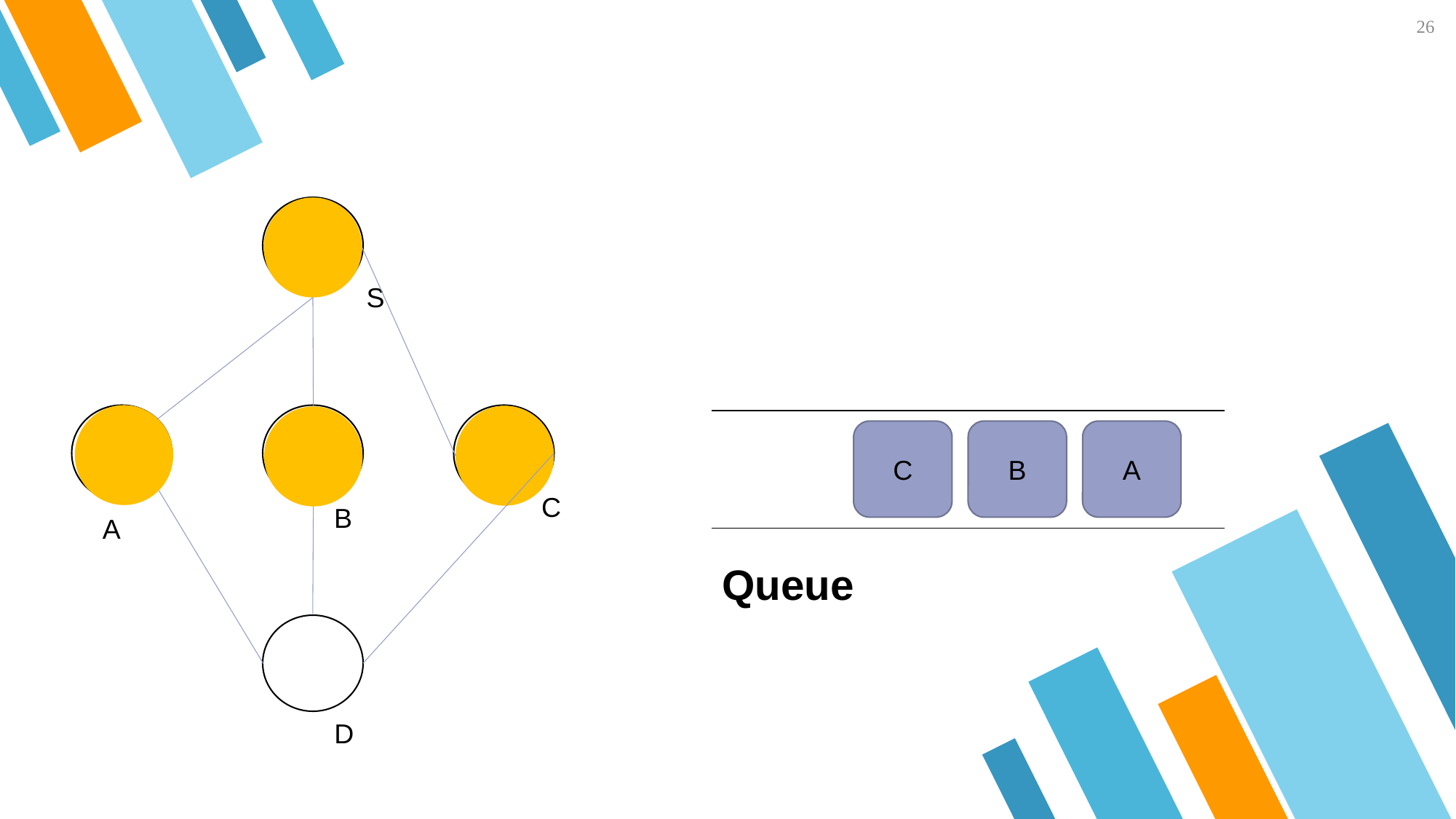

26

S

C
B
A
C
B
A
Queue

D